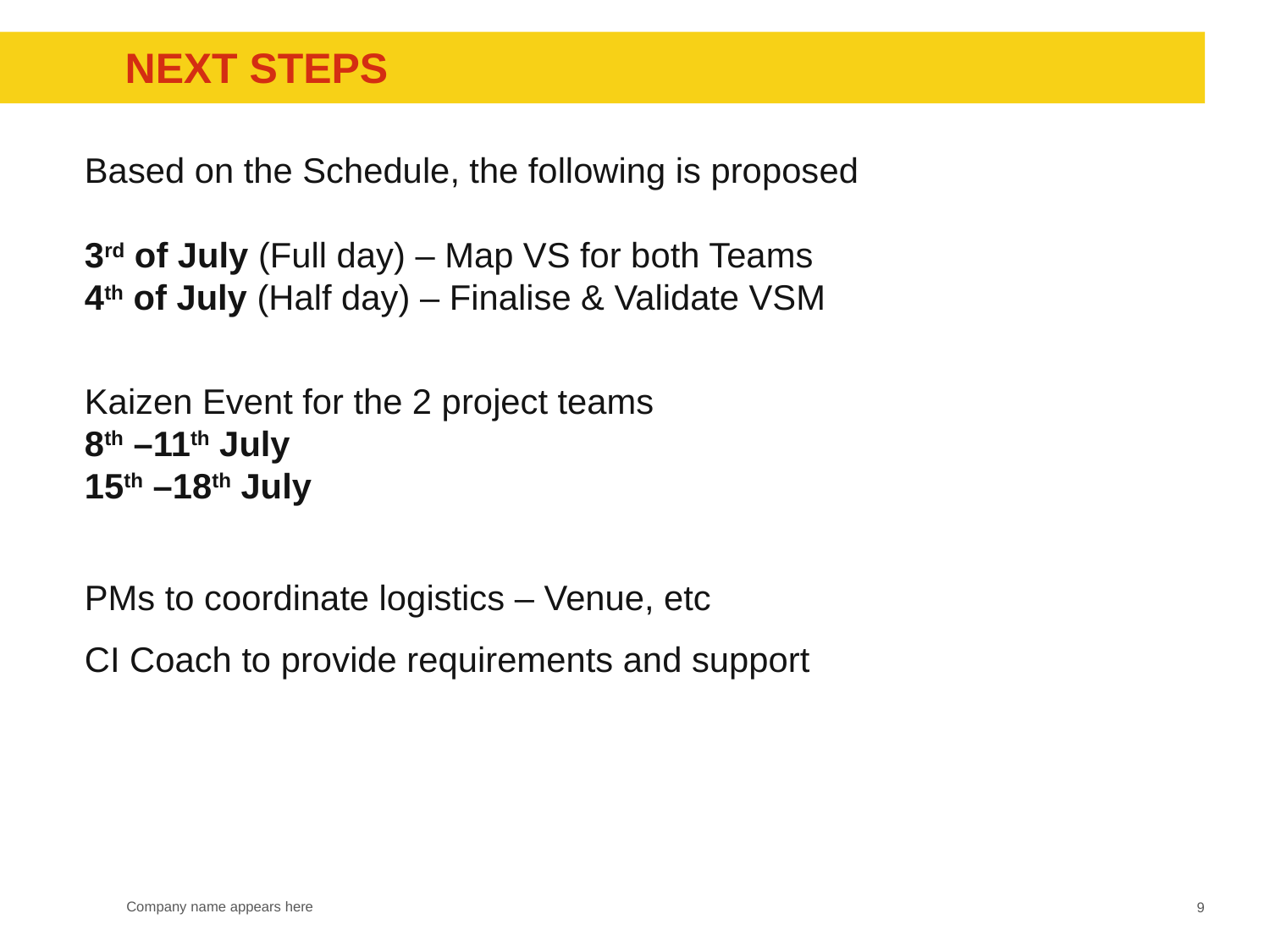

# NEXT STEPS
Based on the Schedule, the following is proposed

3rd of July (Full day) – Map VS for both Teams
4th of July (Half day) – Finalise & Validate VSM

Kaizen Event for the 2 project teams
8th –11th July
15th –18th July

PMs to coordinate logistics – Venue, etc
CI Coach to provide requirements and support

9